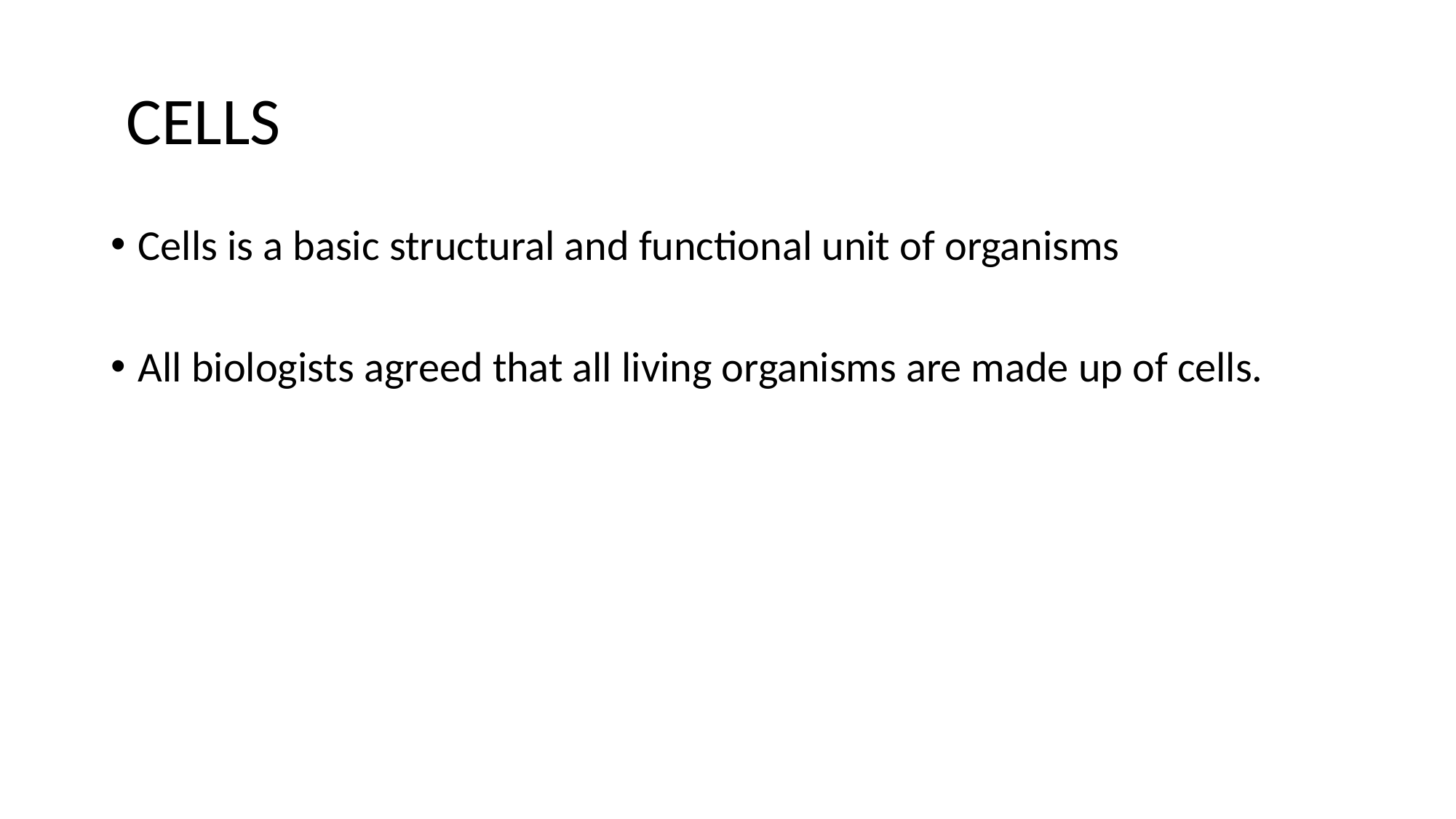

# CELLS
Cells is a basic structural and functional unit of organisms

All biologists agreed that all living organisms are made up of cells.